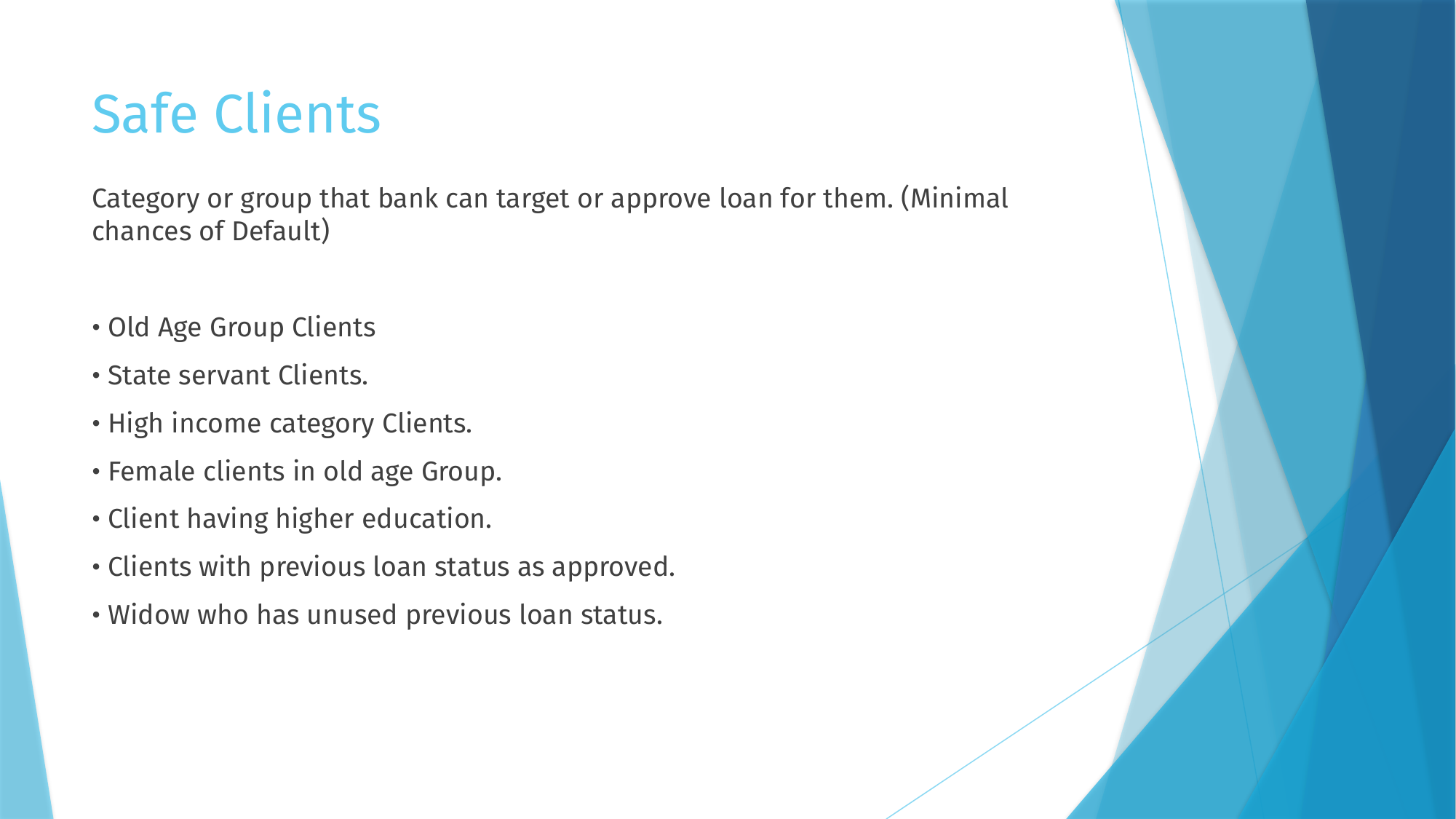

# Safe Clients
Category or group that bank can target or approve loan for them. (Minimal chances of Default)

• Old Age Group Clients
• State servant Clients.
• High income category Clients.
• Female clients in old age Group.
• Client having higher education.
• Clients with previous loan status as approved.
• Widow who has unused previous loan status.